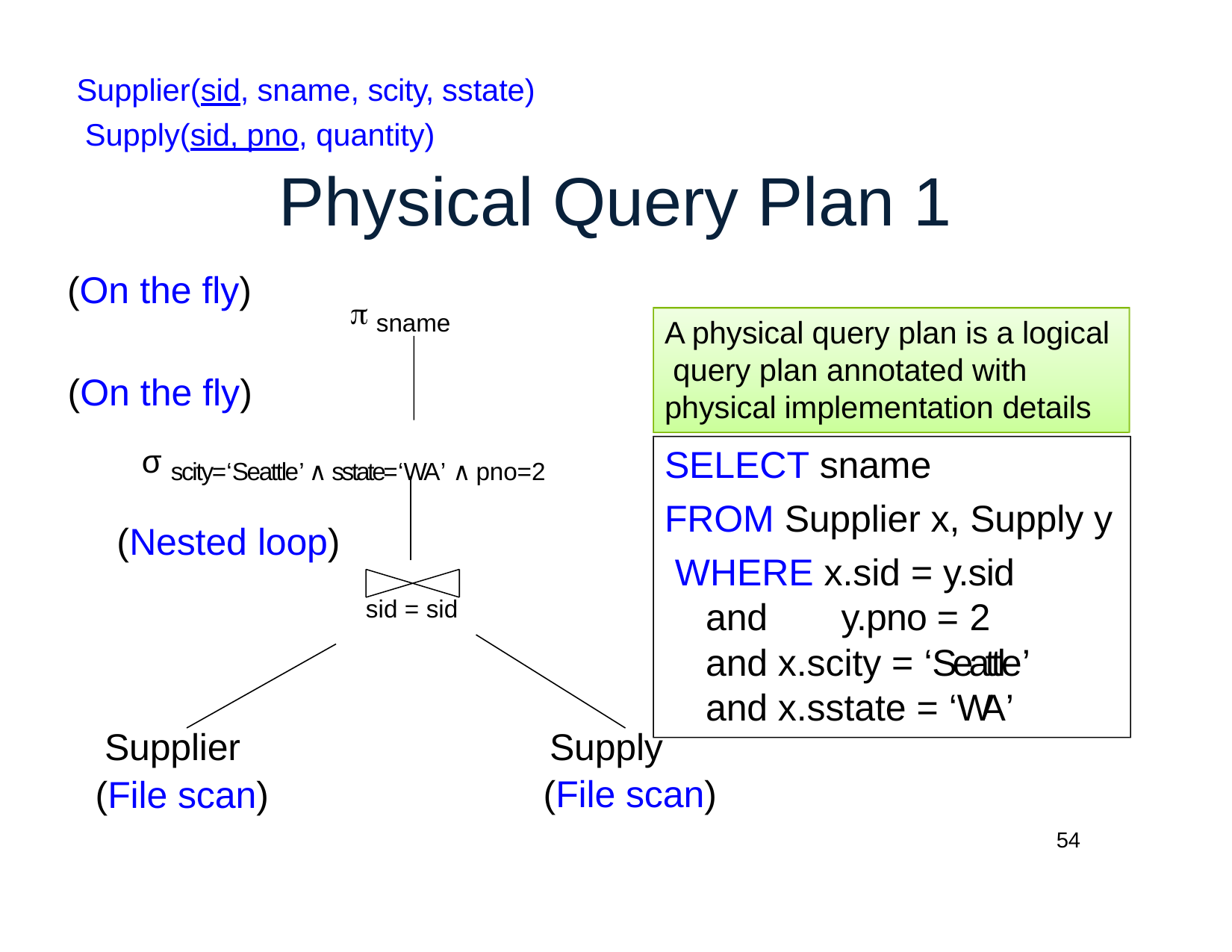

Supplier(sid, sname, scity, sstate)  Supply(sid, pno, quantity)
# Physical Query Plan 1
(On the fly)
π sname

A physical query plan is a logical  query plan annotated with  physical implementation details

(On the fly)
σ scity=‘Seattle’ ∧ sstate=‘WA’ ∧ pno=2

SELECT sname
FROM Supplier x, Supply y  WHERE x.sid = y.sid
and	y.pno = 2
and x.scity = ‘Seattle’
and x.sstate = ‘WA’

(Nested loop)

sid = sid

Supplier  (File scan)
Supply
(File scan)
54